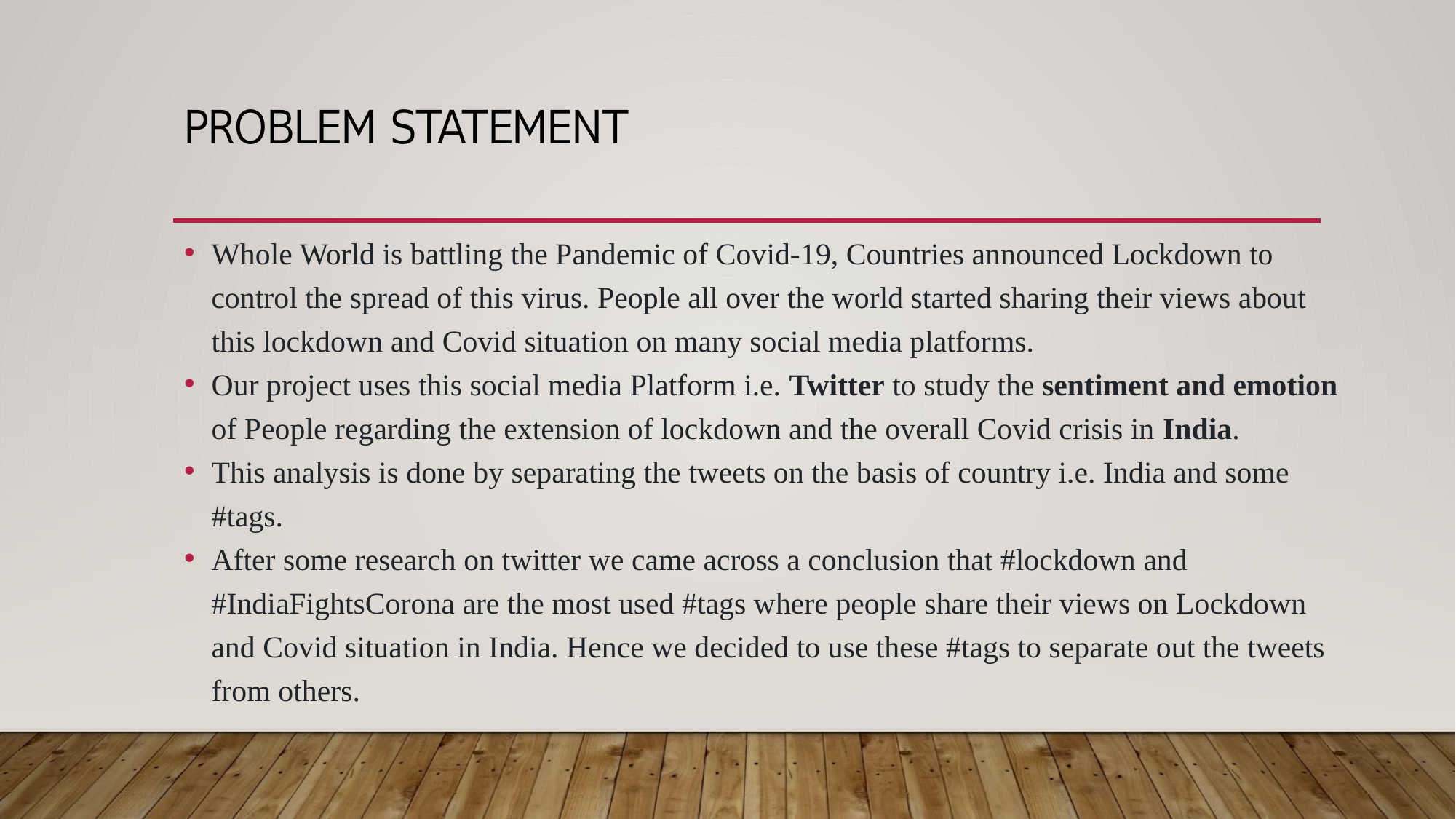

# PROBLEM STATEMENT
Whole World is battling the Pandemic of Covid-19, Countries announced Lockdown to control the spread of this virus. People all over the world started sharing their views about this lockdown and Covid situation on many social media platforms.
Our project uses this social media Platform i.e. Twitter to study the sentiment and emotion of People regarding the extension of lockdown and the overall Covid crisis in India.
This analysis is done by separating the tweets on the basis of country i.e. India and some #tags.
After some research on twitter we came across a conclusion that #lockdown and #IndiaFightsCorona are the most used #tags where people share their views on Lockdown and Covid situation in India. Hence we decided to use these #tags to separate out the tweets from others.